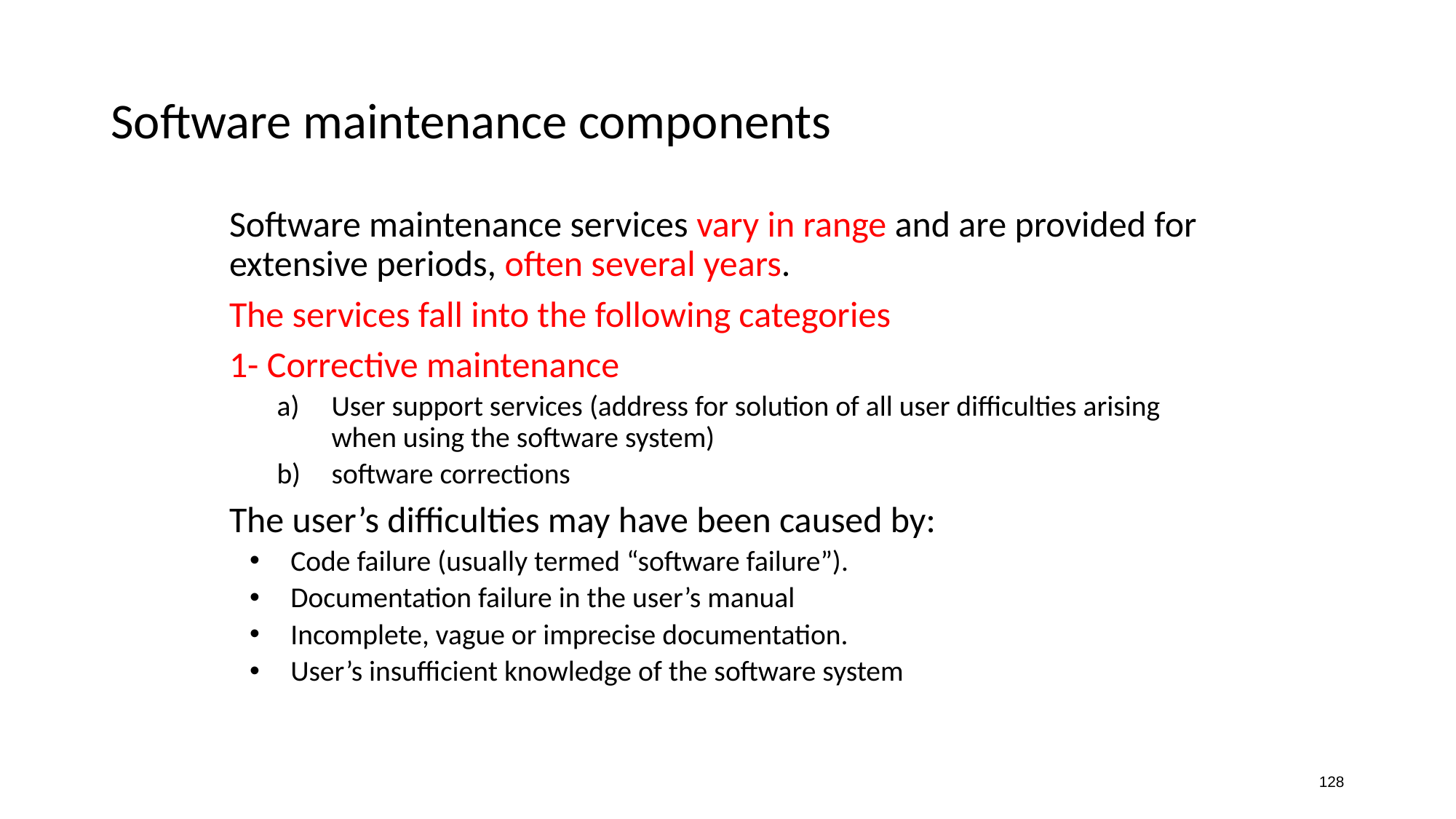

# Software maintenance components
Software maintenance services vary in range and are provided for extensive periods, often several years.
The services fall into the following categories
1- Corrective maintenance
User support services (address for solution of all user difficulties arising when using the software system)
software corrections
The user’s difficulties may have been caused by:
Code failure (usually termed “software failure”).
Documentation failure in the user’s manual
Incomplete, vague or imprecise documentation.
User’s insufficient knowledge of the software system
128